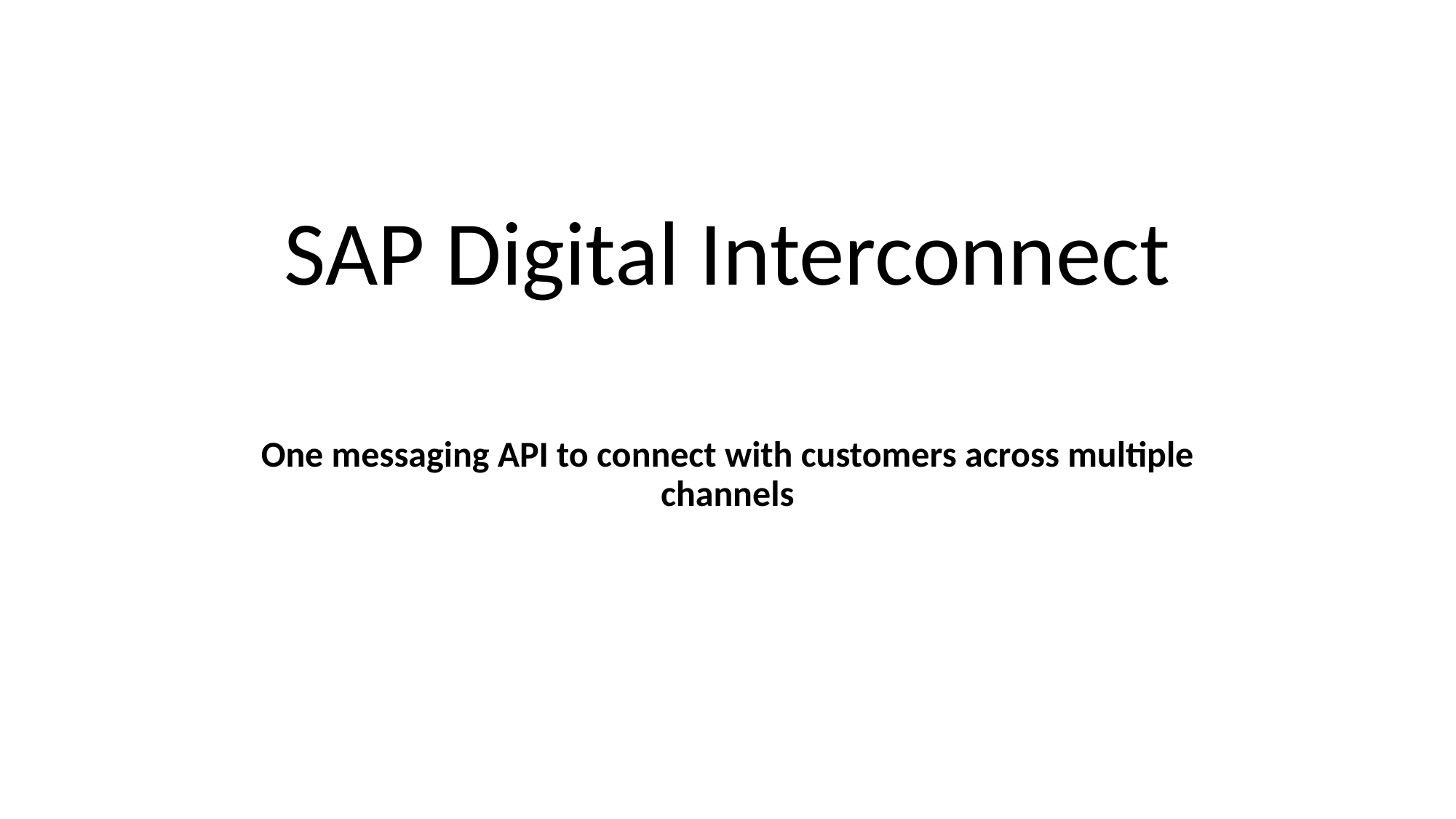

# SAP Digital Interconnect
One messaging API to connect with customers across multiple channels